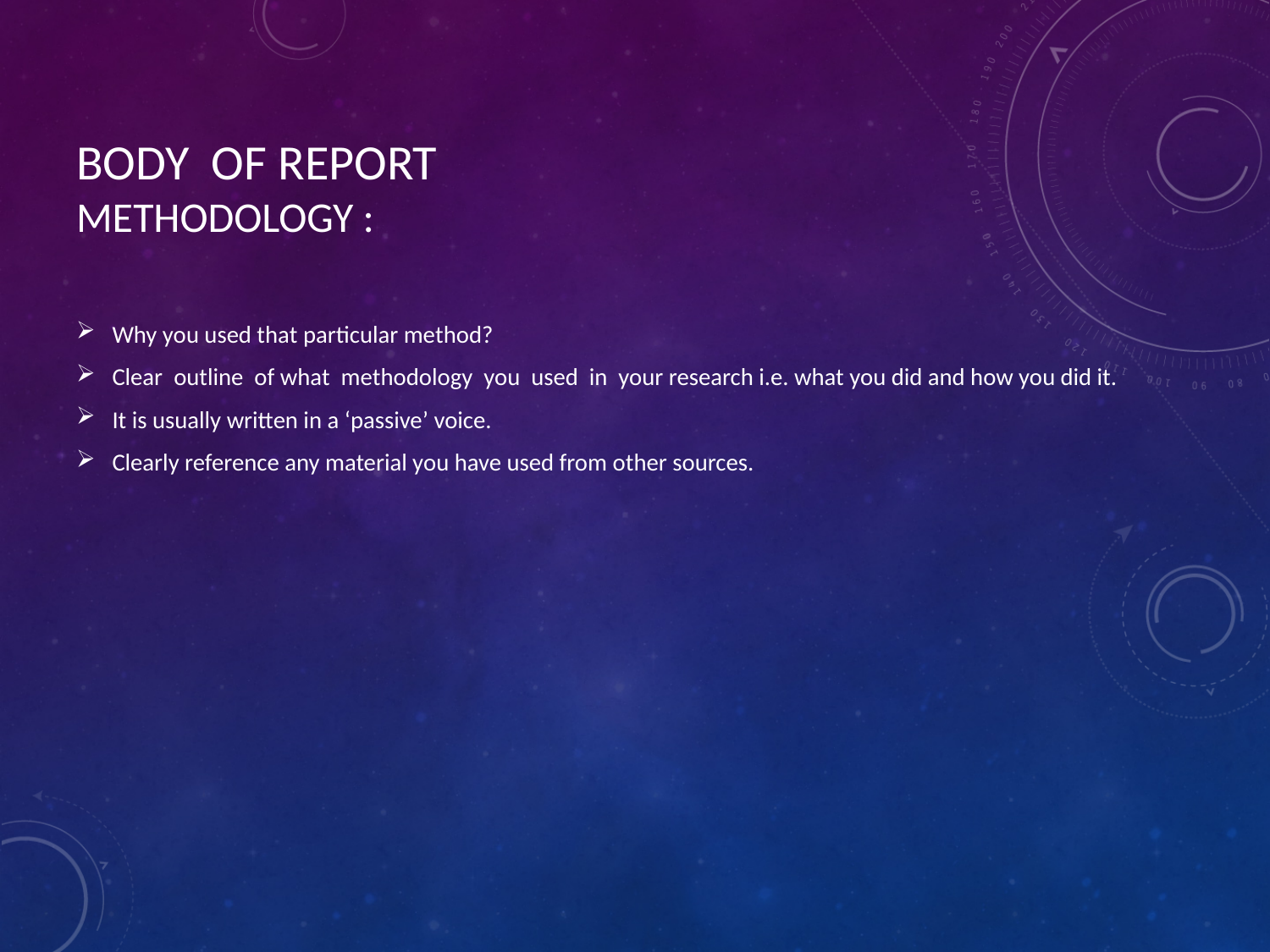

# Body  of report Methodology :
Why you used that particular method?
Clear  outline  of what  methodology  you  used  in  your research i.e. what you did and how you did it.
It is usually written in a ‘passive’ voice.
Clearly reference any material you have used from other sources.